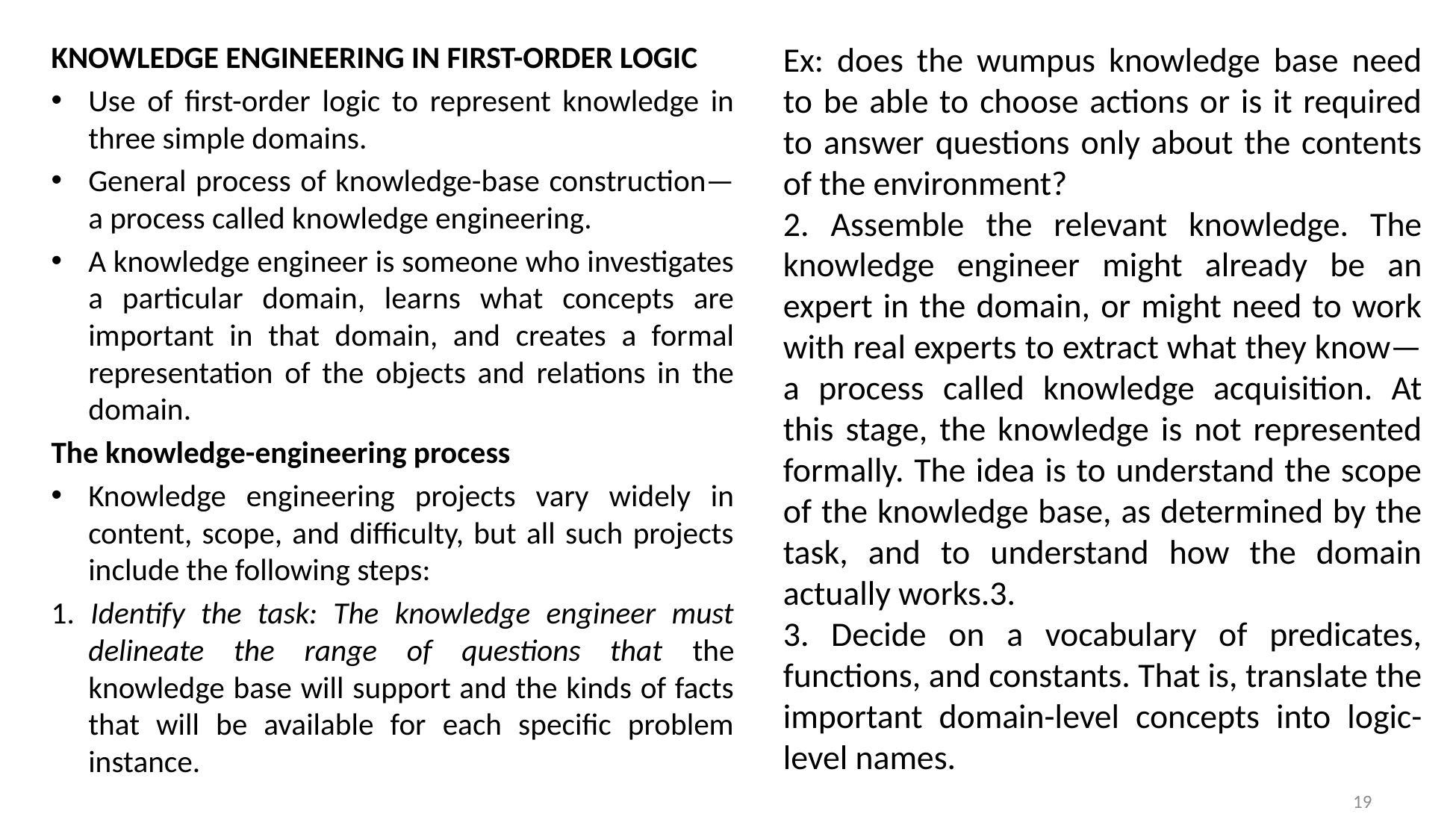

KNOWLEDGE ENGINEERING IN FIRST-ORDER LOGIC
Use of first-order logic to represent knowledge in three simple domains.
General process of knowledge-base construction— a process called knowledge engineering.
A knowledge engineer is someone who investigates a particular domain, learns what concepts are important in that domain, and creates a formal representation of the objects and relations in the domain.
The knowledge-engineering process
Knowledge engineering projects vary widely in content, scope, and difficulty, but all such projects include the following steps:
1. Identify the task: The knowledge engineer must delineate the range of questions that the knowledge base will support and the kinds of facts that will be available for each specific problem instance.
Ex: does the wumpus knowledge base need to be able to choose actions or is it required to answer questions only about the contents of the environment?
2. Assemble the relevant knowledge. The knowledge engineer might already be an expert in the domain, or might need to work with real experts to extract what they know—a process called knowledge acquisition. At this stage, the knowledge is not represented formally. The idea is to understand the scope of the knowledge base, as determined by the task, and to understand how the domain actually works.3.
3. Decide on a vocabulary of predicates, functions, and constants. That is, translate the important domain-level concepts into logic-level names.
19